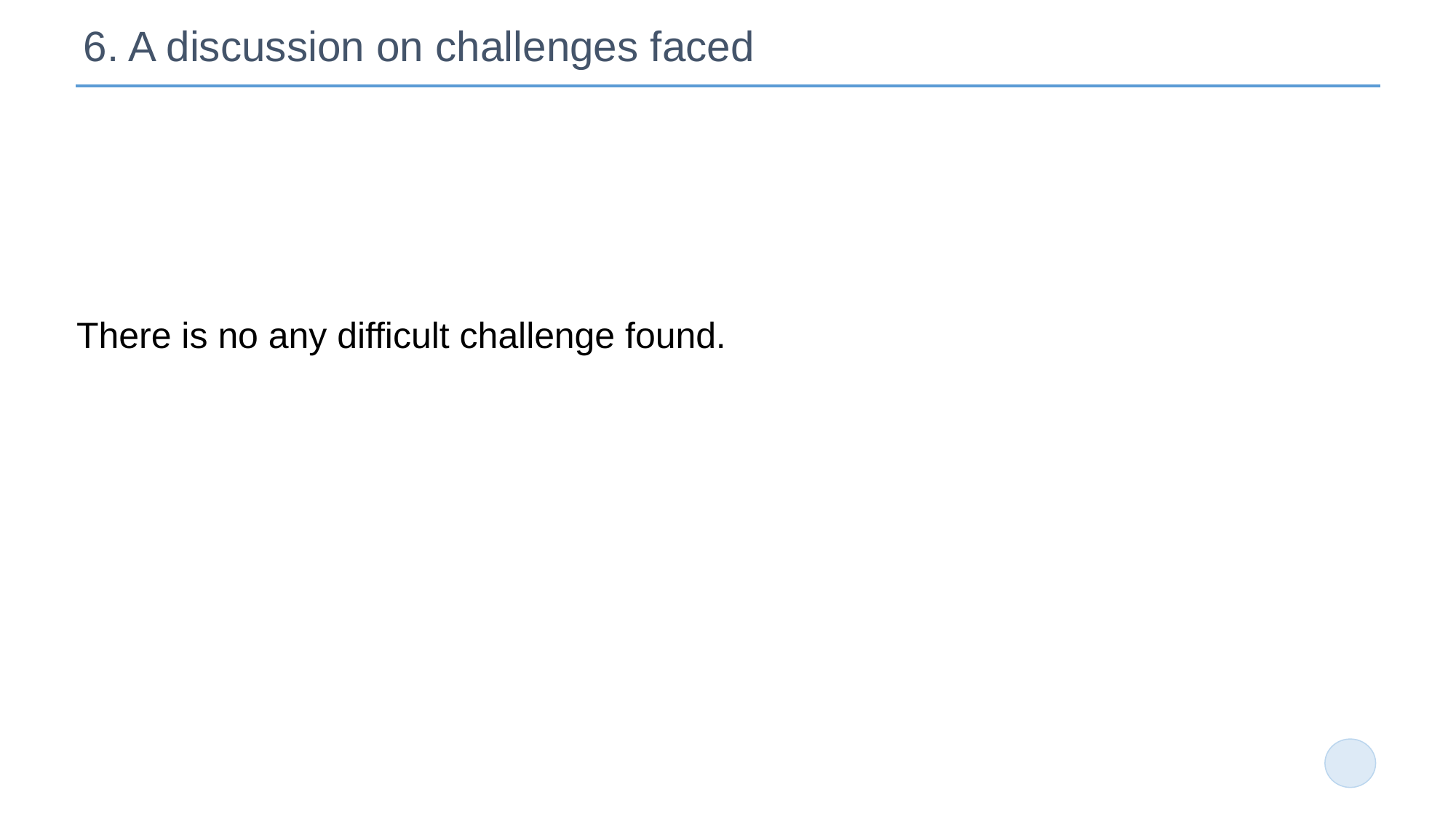

# 6. A discussion on challenges faced
There is no any difficult challenge found.
17